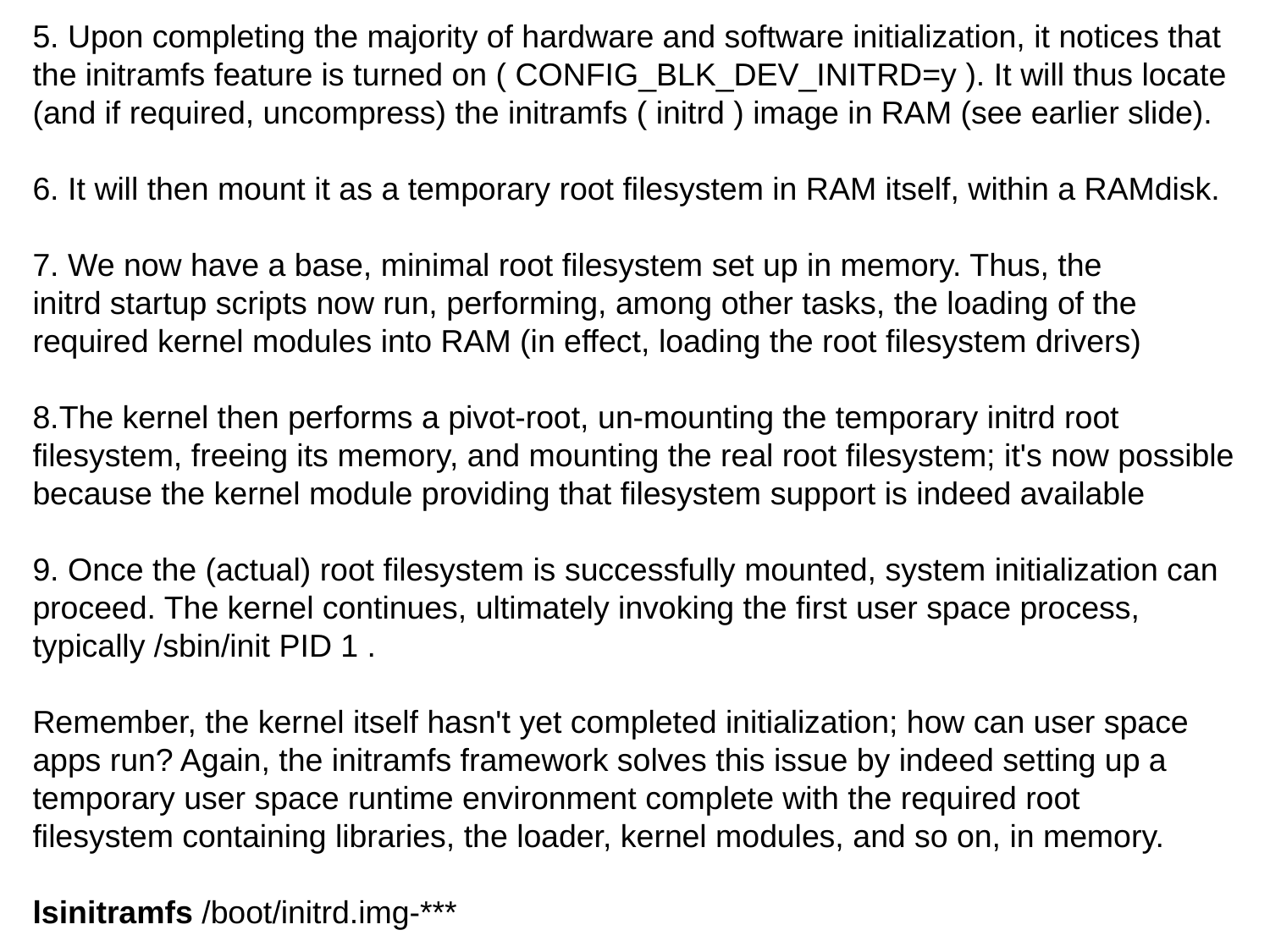

5. Upon completing the majority of hardware and software initialization, it notices that the initramfs feature is turned on ( CONFIG_BLK_DEV_INITRD=y ). It will thus locate (and if required, uncompress) the initramfs ( initrd ) image in RAM (see earlier slide).

6. It will then mount it as a temporary root filesystem in RAM itself, within a RAMdisk.

7. We now have a base, minimal root filesystem set up in memory. Thus, the
initrd startup scripts now run, performing, among other tasks, the loading of the required kernel modules into RAM (in effect, loading the root filesystem drivers)

8.The kernel then performs a pivot-root, un-mounting the temporary initrd root filesystem, freeing its memory, and mounting the real root filesystem; it's now possible because the kernel module providing that filesystem support is indeed available

9. Once the (actual) root filesystem is successfully mounted, system initialization can proceed. The kernel continues, ultimately invoking the first user space process, typically /sbin/init PID 1 .

Remember, the kernel itself hasn't yet completed initialization; how can user space
apps run? Again, the initramfs framework solves this issue by indeed setting up a
temporary user space runtime environment complete with the required root
filesystem containing libraries, the loader, kernel modules, and so on, in memory.

lsinitramfs /boot/initrd.img-***